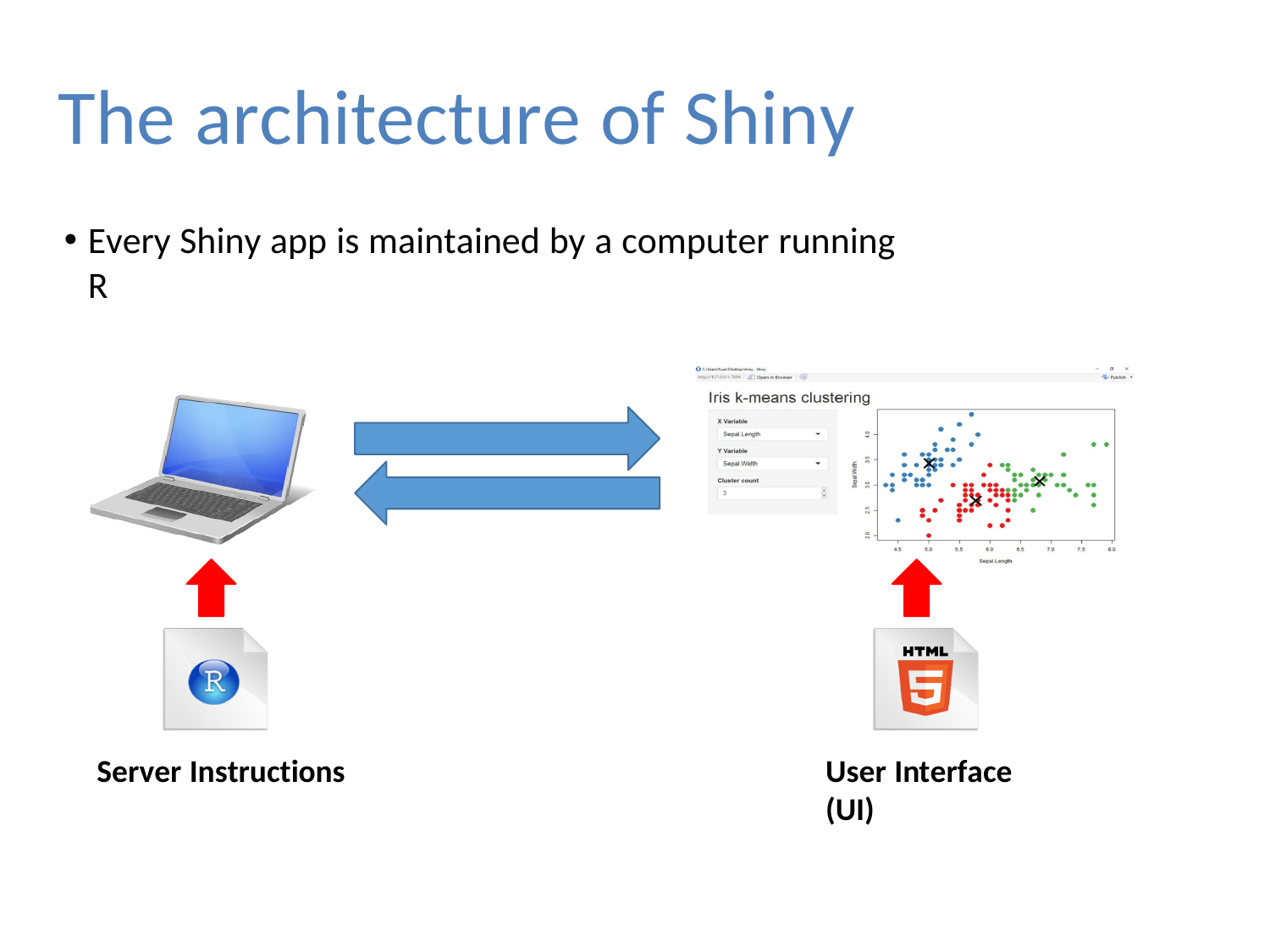

# The architecture of Shiny
Every Shiny app is maintained by a computer running R

Server Instructions
User Interface (UI)